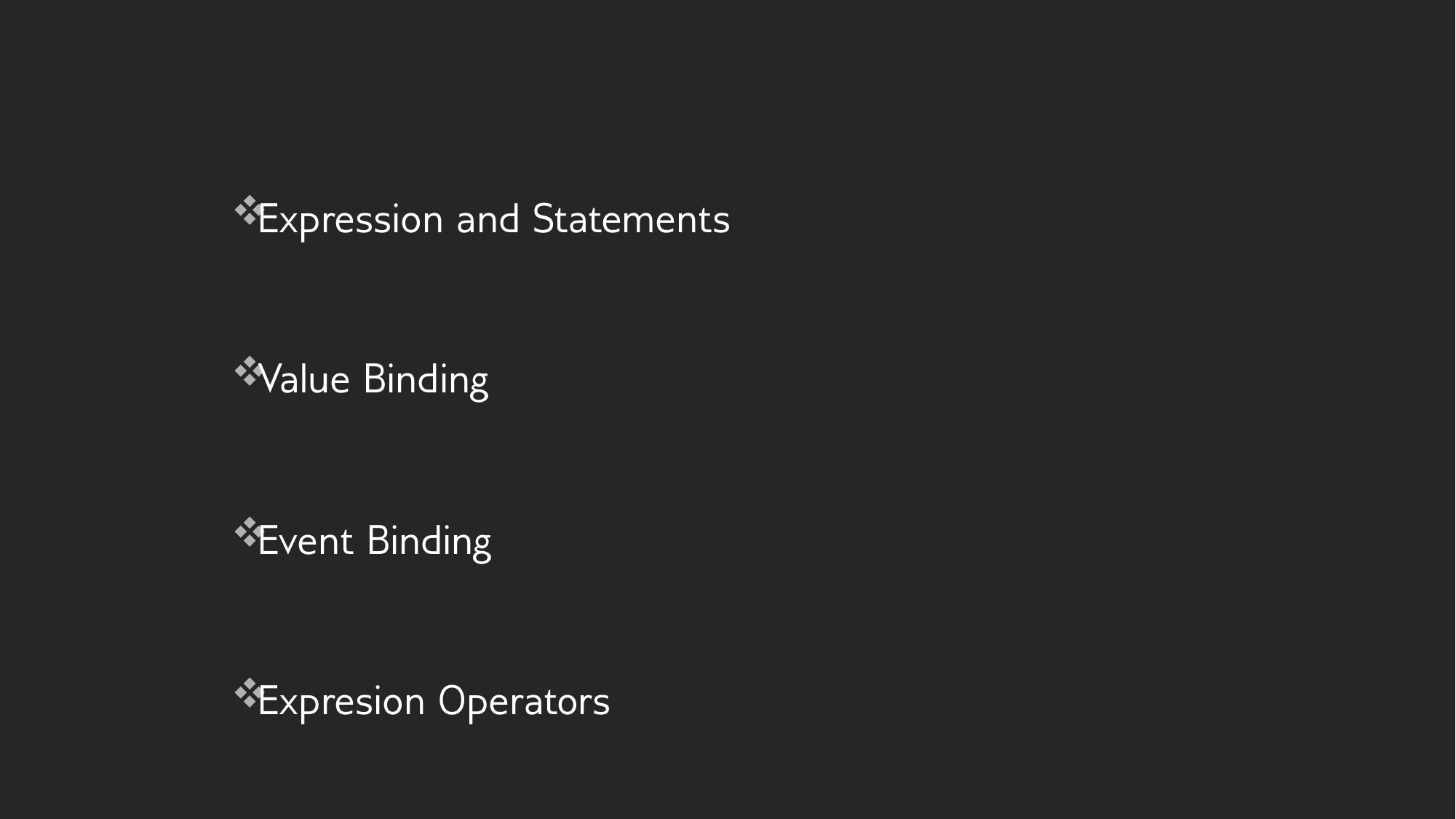

Expression and Statements
Value Binding
Event Binding
Expresion Operators